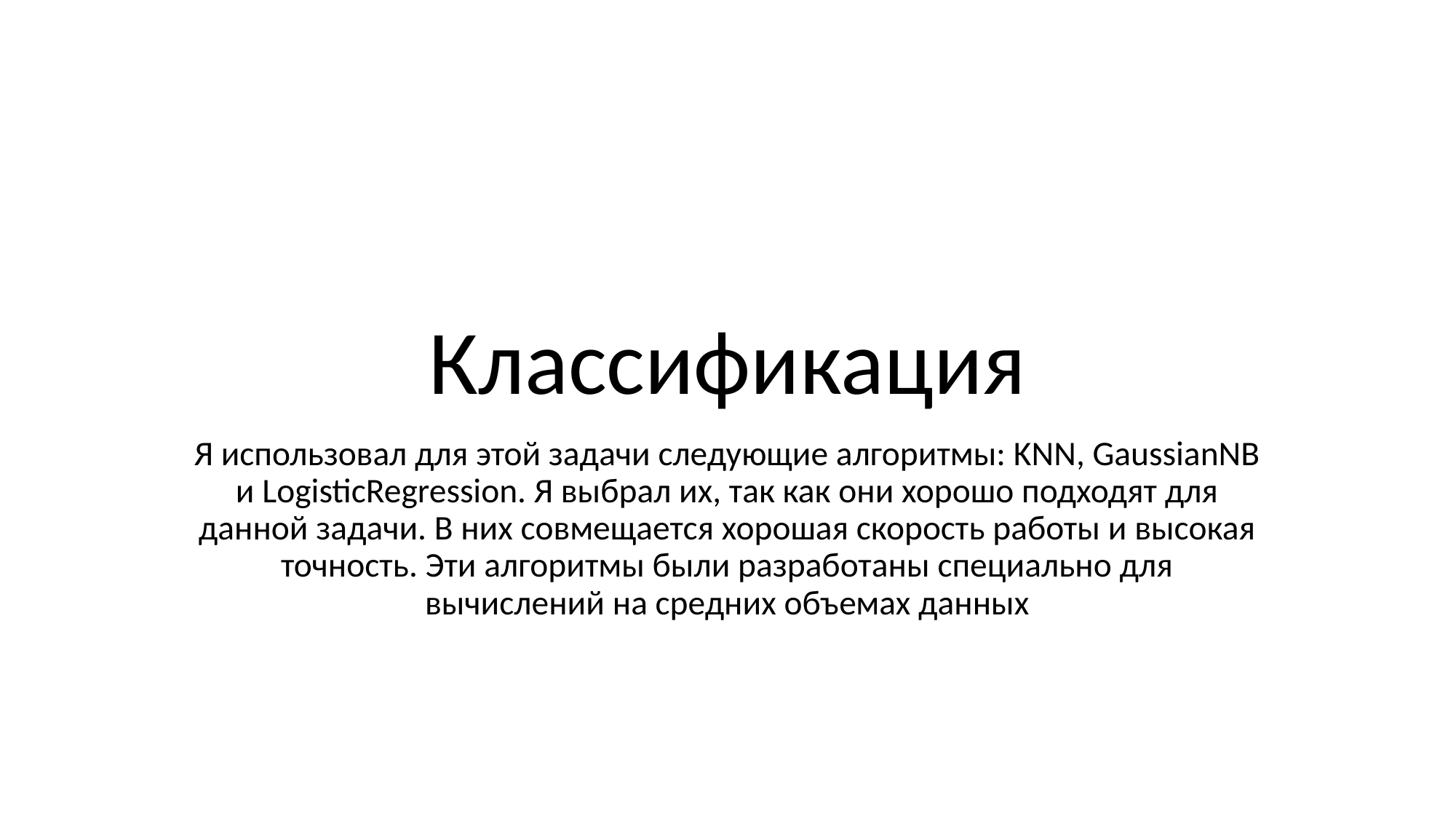

# Классификация
Я использовал для этой задачи следующие алгоритмы: KNN, GaussianNB и LogisticRegression. Я выбрал их, так как они хорошо подходят для данной задачи. В них совмещается хорошая скорость работы и высокая точность. Эти алгоритмы были разработаны специально для вычислений на средних объемах данных